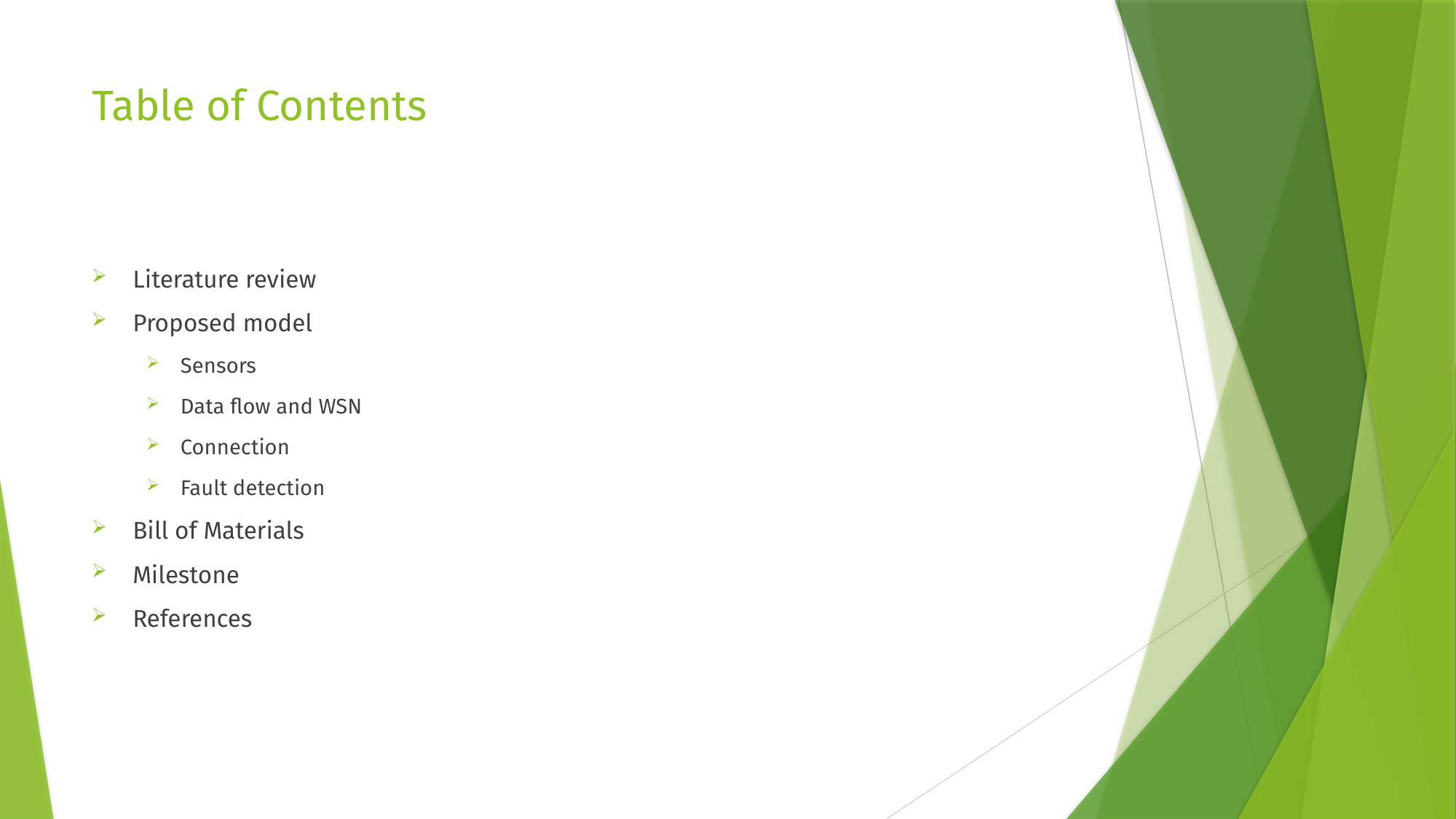

# Table of Contents
Literature review
Proposed model
Sensors
Data flow and WSN
Connection
Fault detection
Bill of Materials
Milestone
References